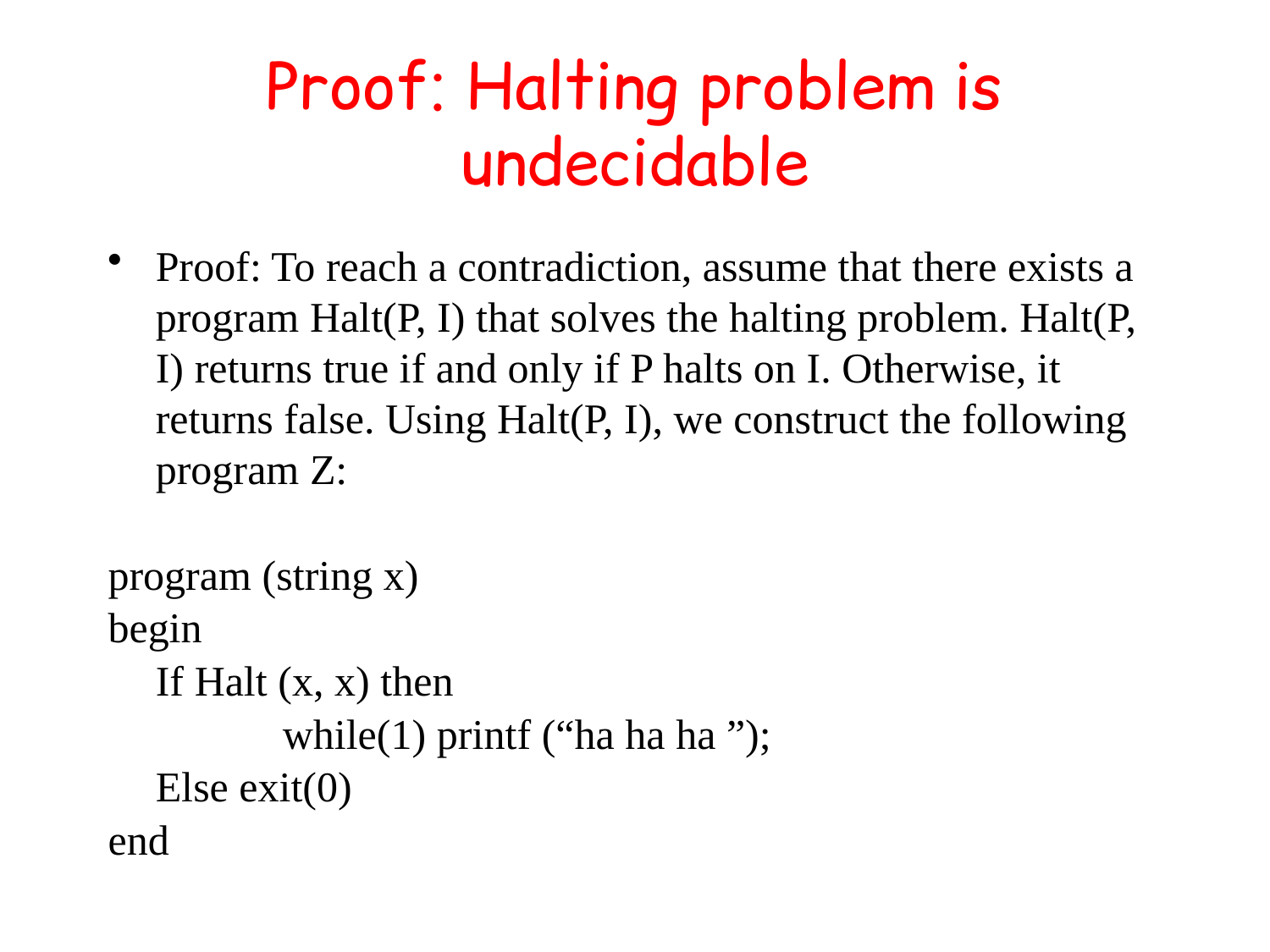

# Proof: Halting problem is undecidable
Proof: To reach a contradiction, assume that there exists a program Halt(P, I) that solves the halting problem. Halt(P, I) returns true if and only if P halts on I. Otherwise, it returns false. Using Halt(P, I), we construct the following program Z:

program (string x)
begin
	If Halt (x, x) then
		while(1) printf (“ha ha ha ”);
	Else exit(0)
end